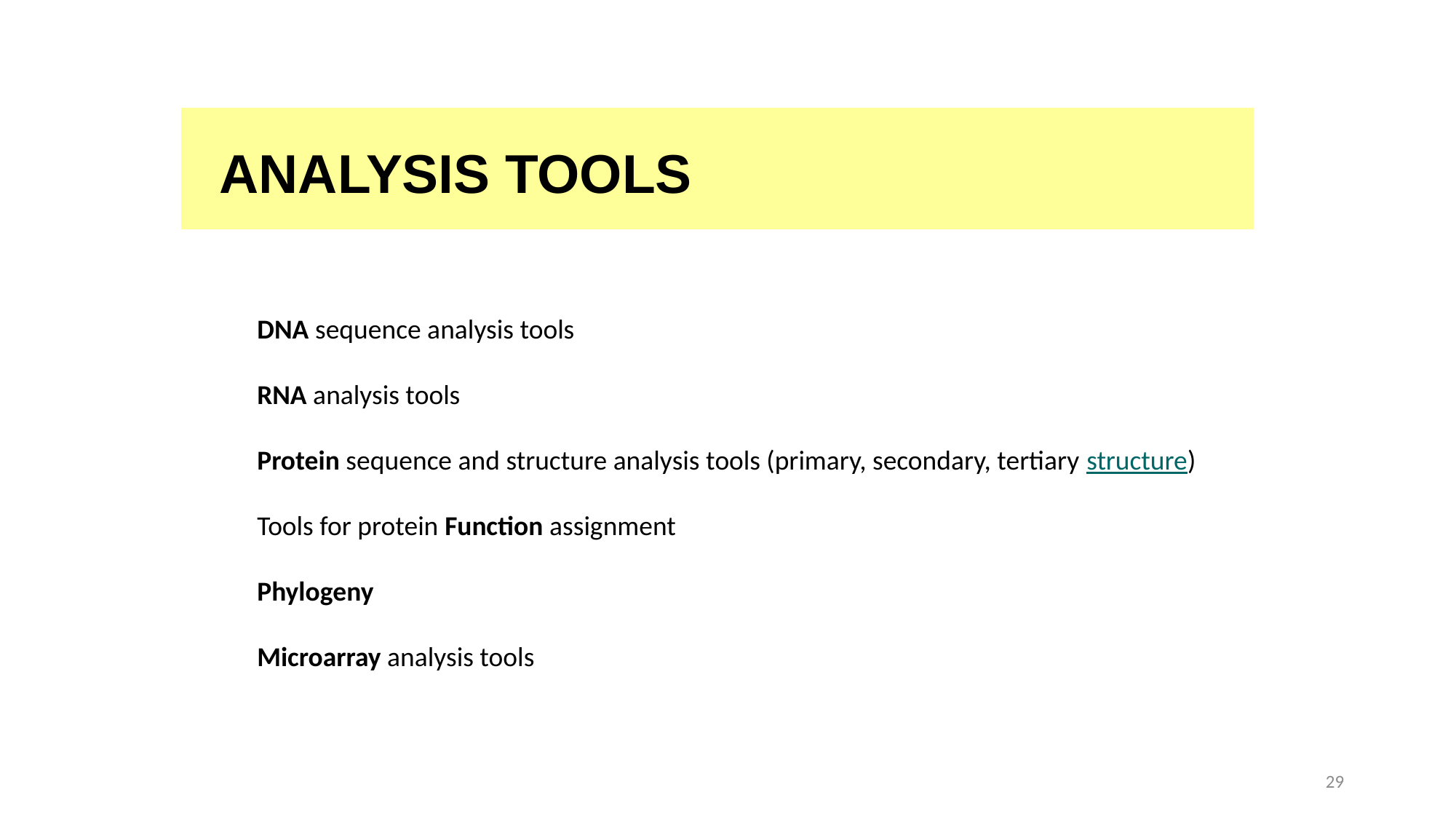

ANALYSIS TOOLS
DNA sequence analysis tools

RNA analysis tools

Protein sequence and structure analysis tools (primary, secondary, tertiary structure)

Tools for protein Function assignment

Phylogeny

Microarray analysis tools
29